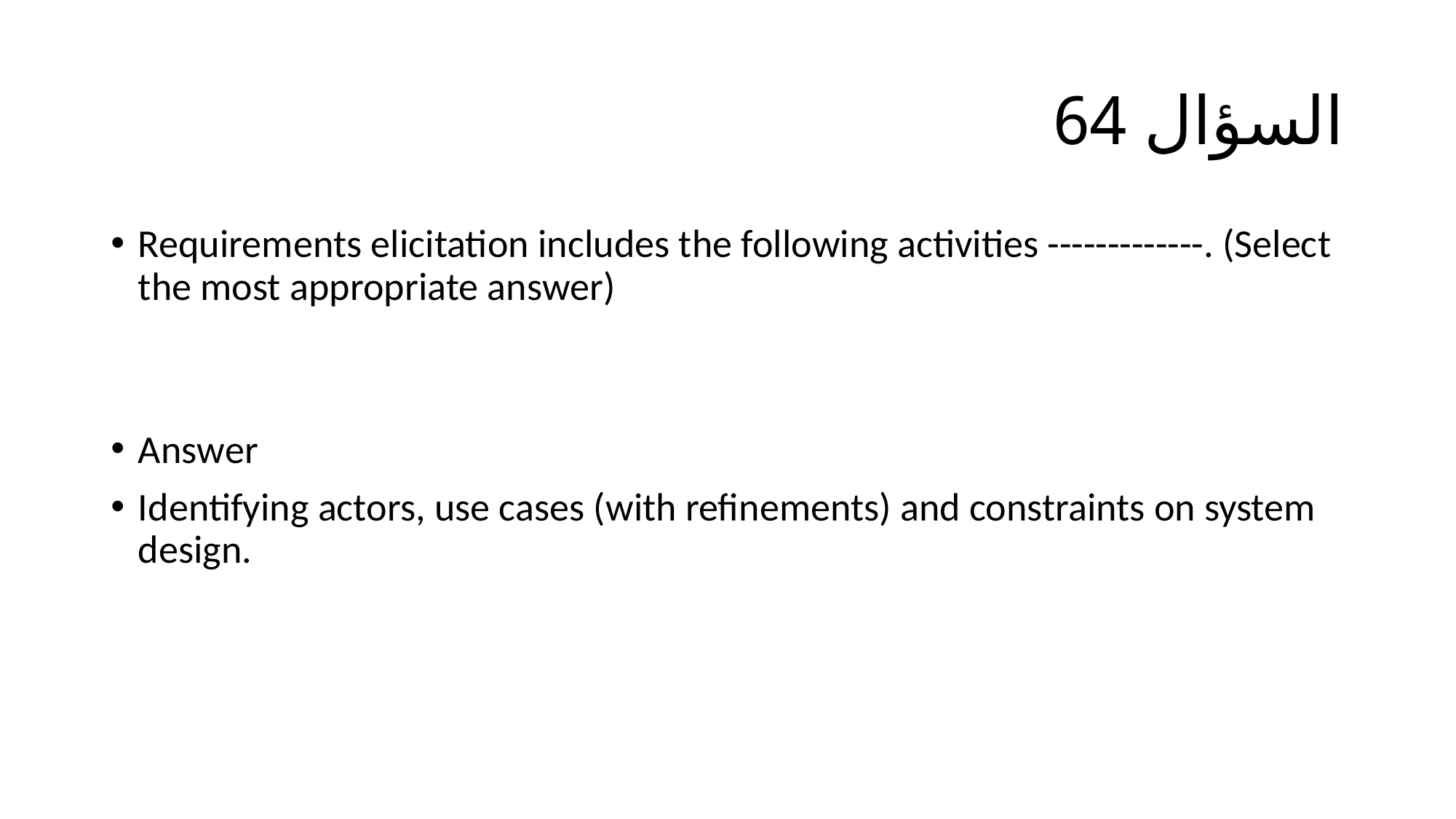

# السؤال 64
Requirements elicitation includes the following activities -------------. (Select the most appropriate answer)

Answer
Identifying actors, use cases (with refinements) and constraints on system design.